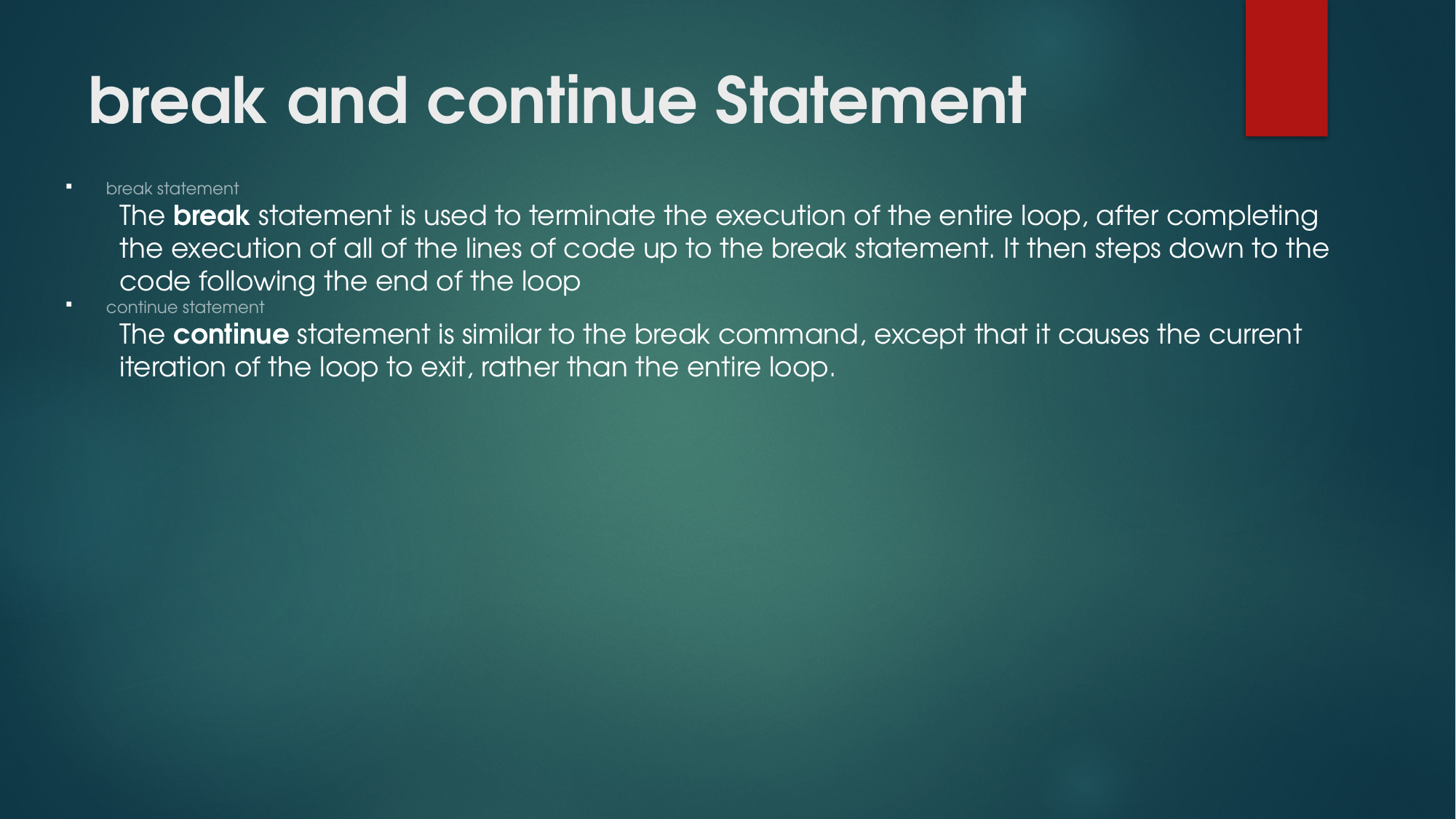

# break and continue Statement
break statement
The break statement is used to terminate the execution of the entire loop, after completing the execution of all of the lines of code up to the break statement. It then steps down to the code following the end of the loop
continue statement
The continue statement is similar to the break command, except that it causes the current iteration of the loop to exit, rather than the entire loop.